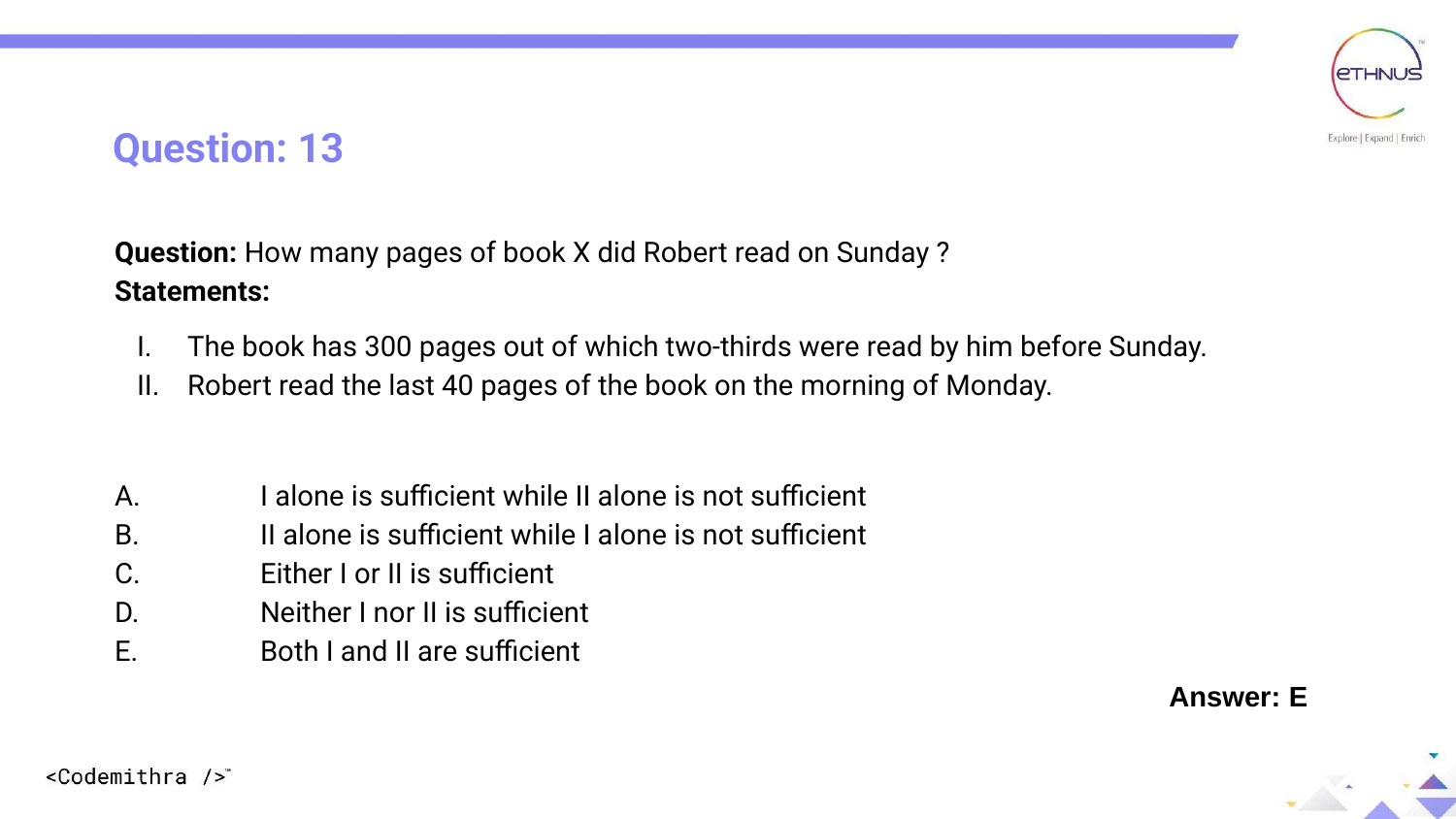

Question: 13
Question: How many pages of book X did Robert read on Sunday ?
Statements:
The book has 300 pages out of which two-thirds were read by him before Sunday.
Robert read the last 40 pages of the book on the morning of Monday.

A.	I alone is sufficient while II alone is not sufficient
B.	II alone is sufficient while I alone is not sufficient
C.	Either I or II is sufficient
D.	Neither I nor II is sufficient
E.	Both I and II are sufficient

Answer: E